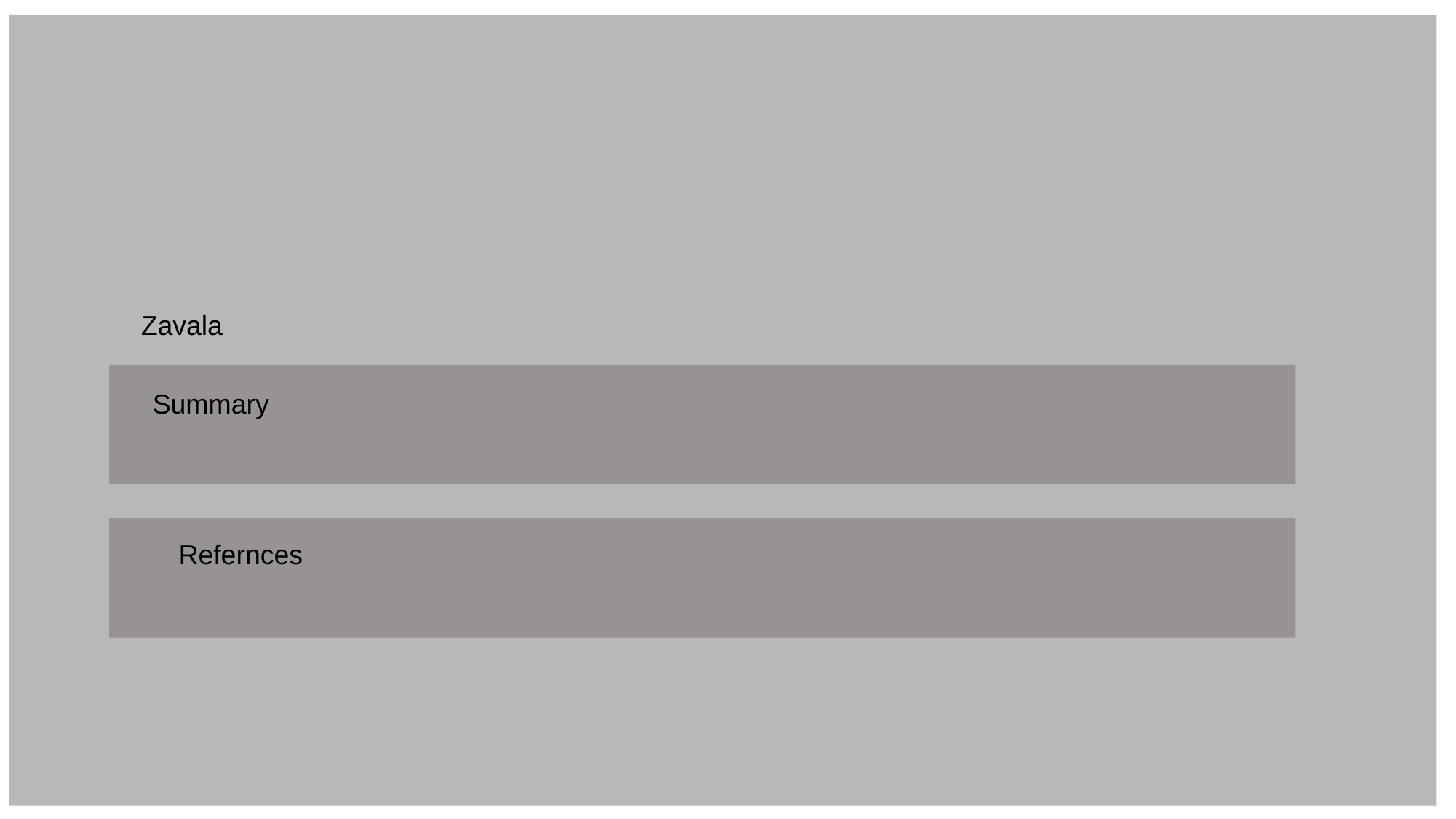

titan
The last city
The last city
titan
Shaxx
warlord
vanguard
awoken
guardian
6 pillar
crucible

commander
Lisbon-4
Zavala
Exo
Hunter
Kentach-3

Summary
Hidden

Refernces